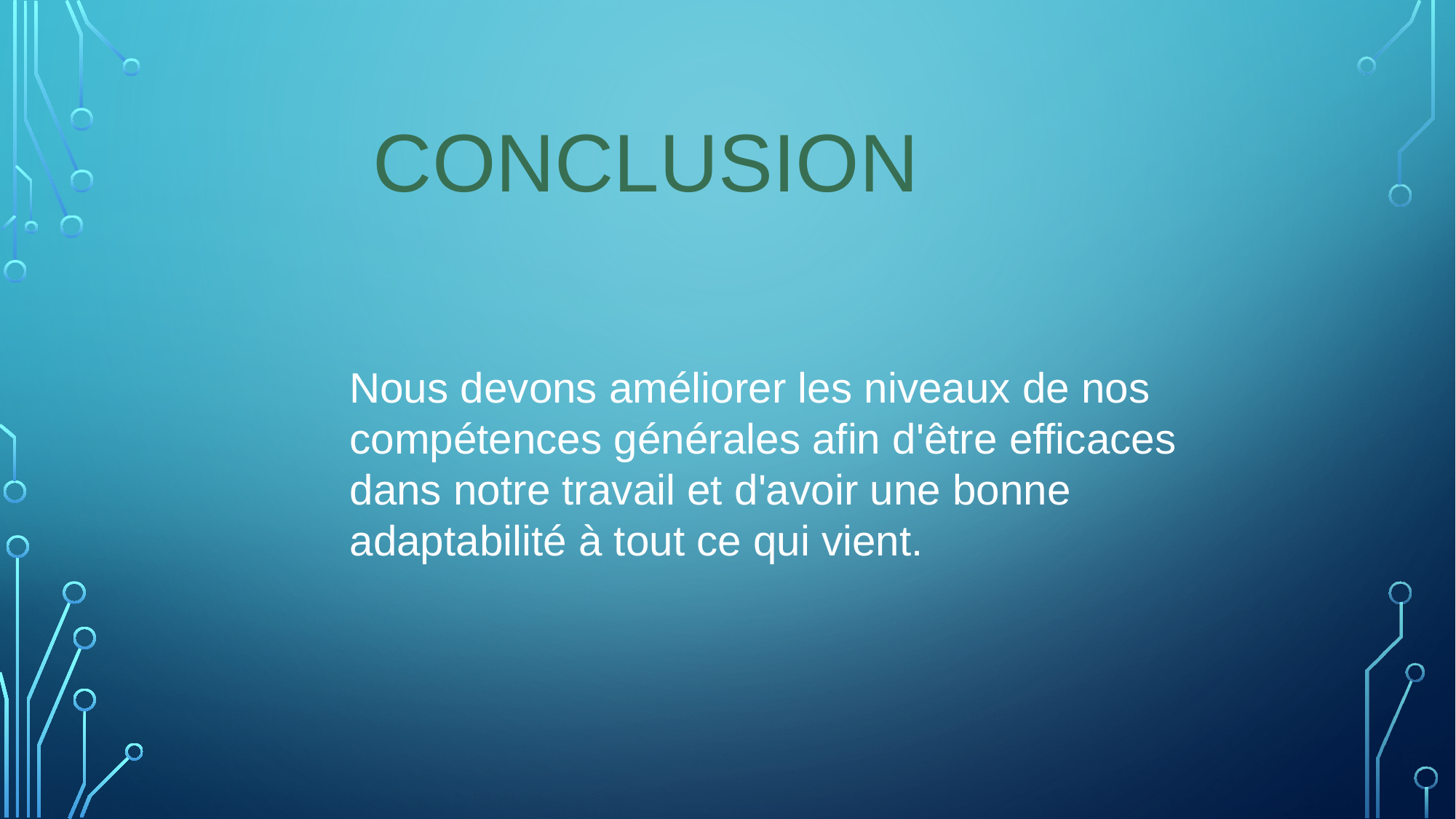

CONCLUSION
Nous devons améliorer les niveaux de nos compétences générales afin d'être efficaces dans notre travail et d'avoir une bonne adaptabilité à tout ce qui vient.